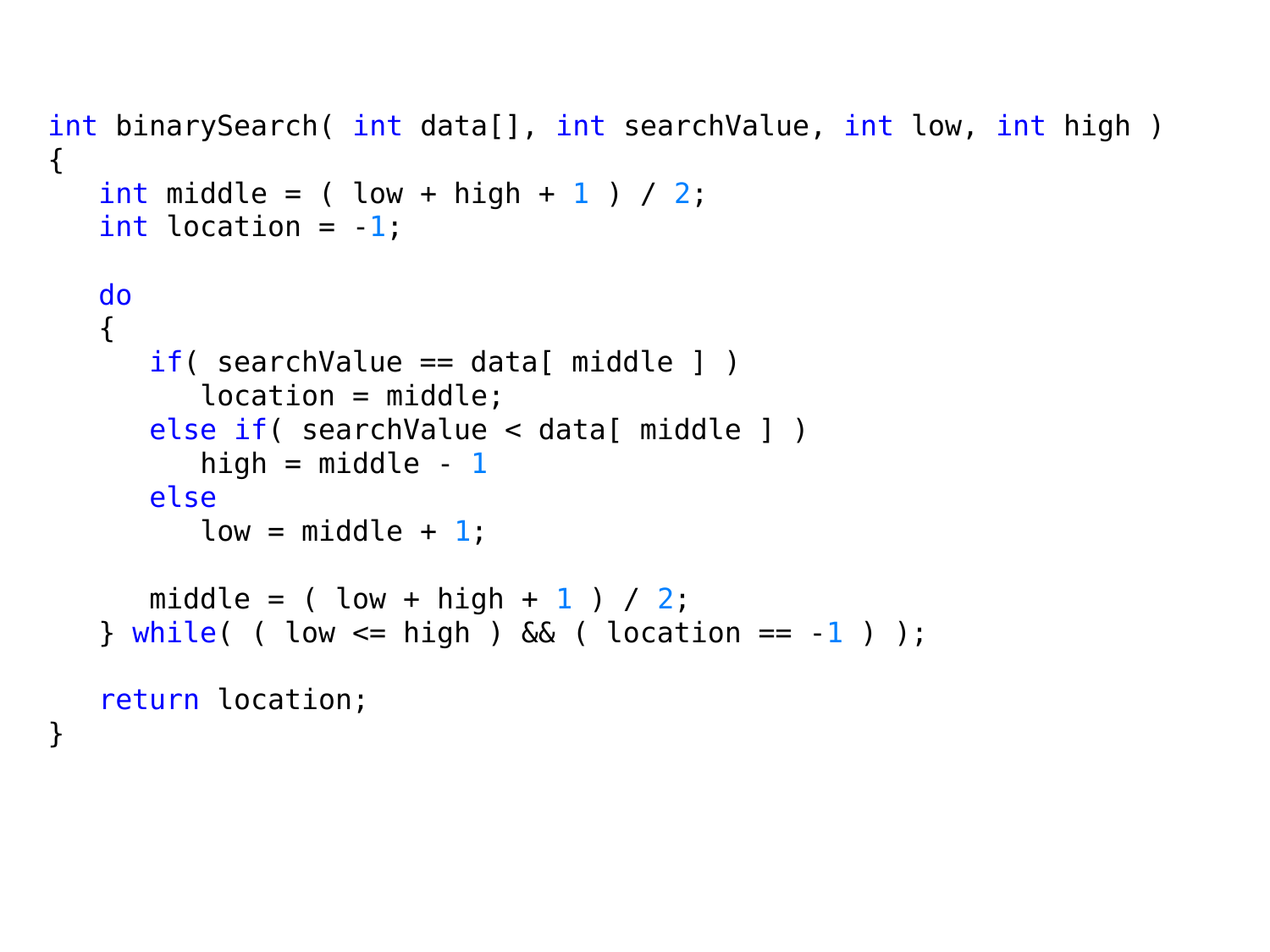

int binarySearch( int data[], int searchValue, int low, int high )
{
   int middle = ( low + high + 1 ) / 2;
   int location = -1;

   do
   {
      if( searchValue == data[ middle ] )
         location = middle;
      else if( searchValue < data[ middle ] )
         high = middle - 1
      else
         low = middle + 1;

      middle = ( low + high + 1 ) / 2;
   } while( ( low <= high ) && ( location == -1 ) );

   return location;
}